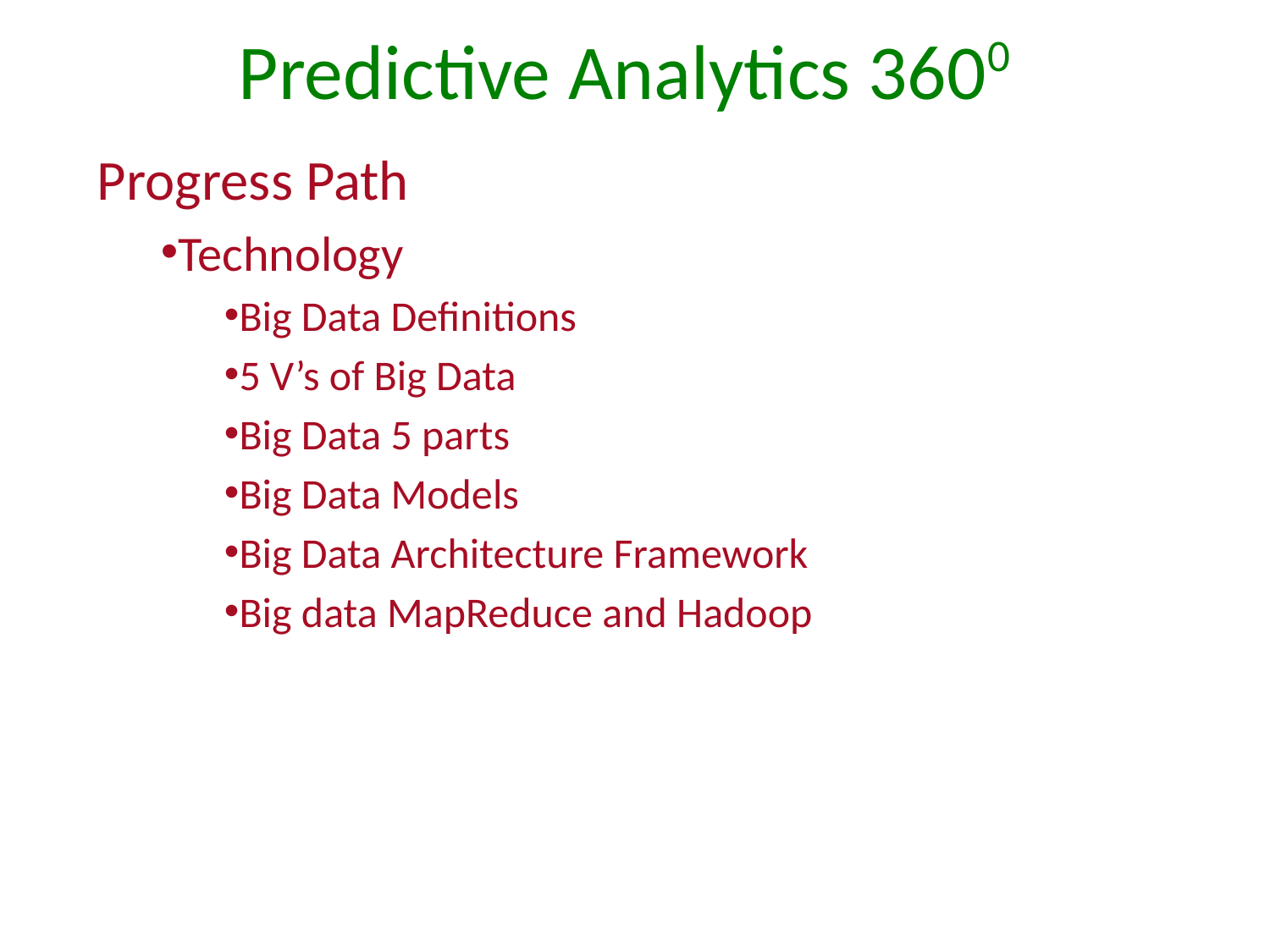

# Predictive Analytics 3600
Progress Path
Technology
Big Data Definitions
5 V’s of Big Data
Big Data 5 parts
Big Data Models
Big Data Architecture Framework
Big data MapReduce and Hadoop